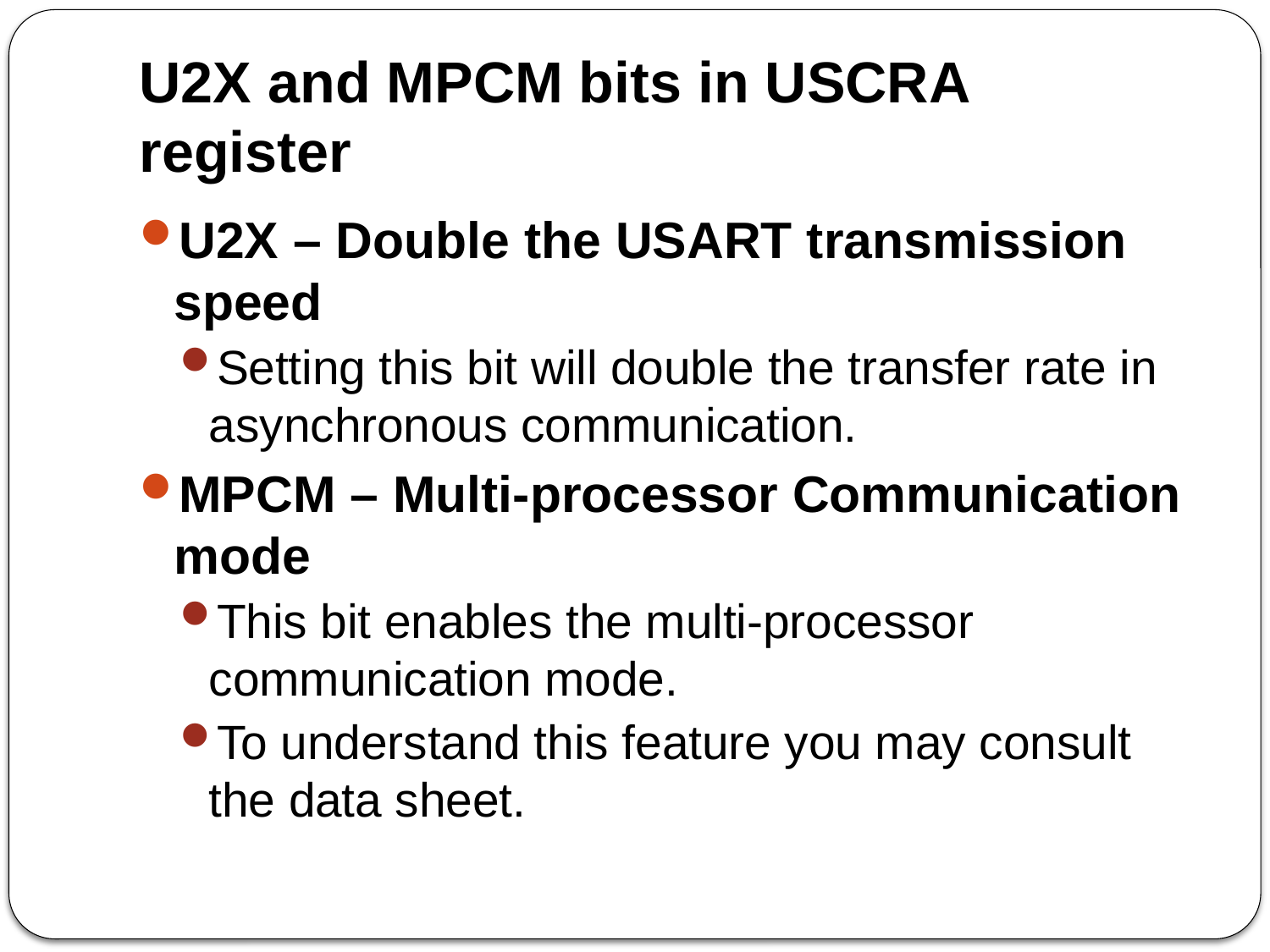

# U2X and MPCM bits in USCRA register
U2X – Double the USART transmission speed
Setting this bit will double the transfer rate in asynchronous communication.
MPCM – Multi-processor Communication mode
This bit enables the multi-processor communication mode.
To understand this feature you may consult the data sheet.